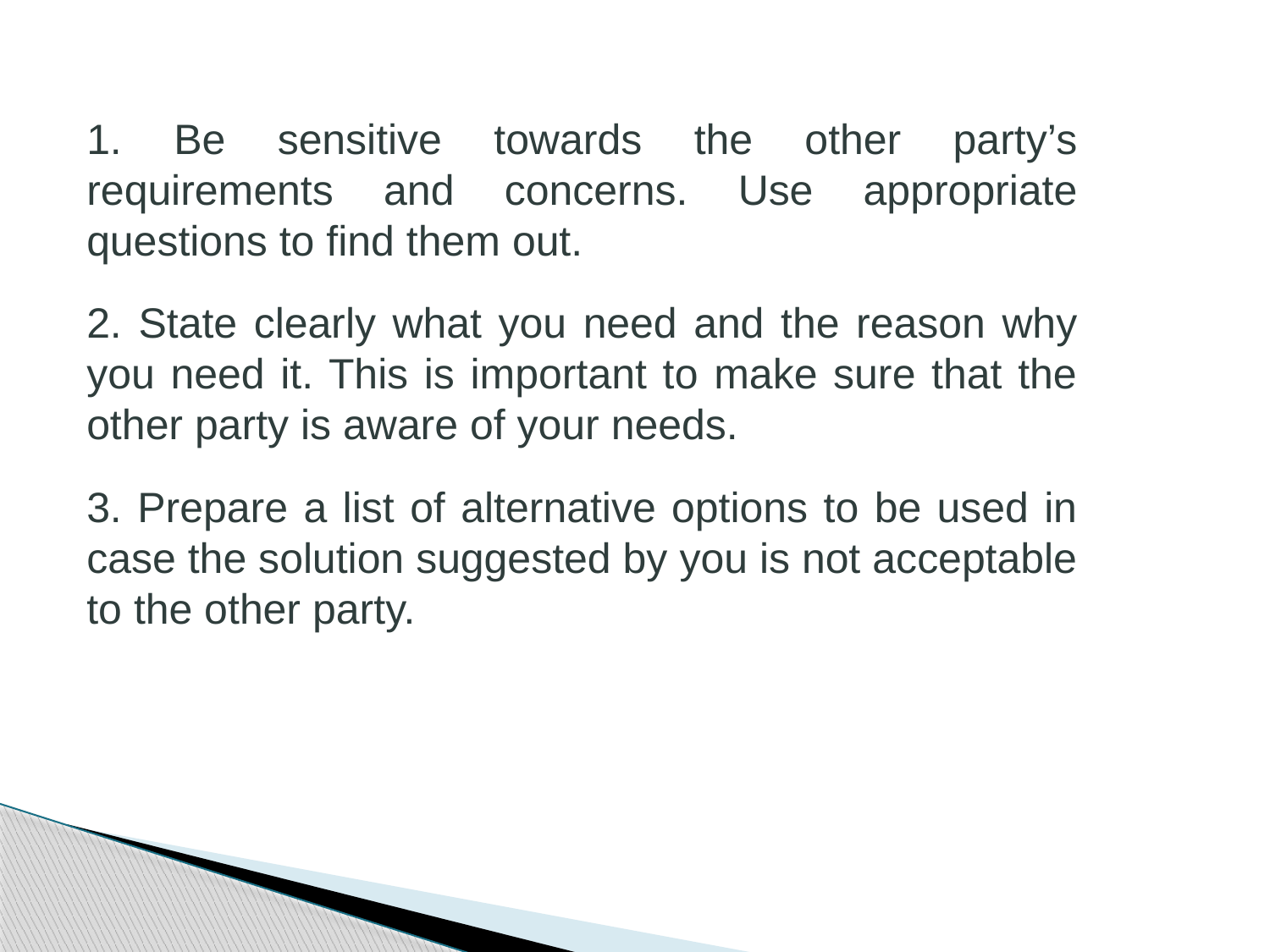

1. Be sensitive towards the other party’s requirements and concerns. Use appropriate questions to find them out.
2. State clearly what you need and the reason why you need it. This is important to make sure that the other party is aware of your needs.
3. Prepare a list of alternative options to be used in case the solution suggested by you is not acceptable to the other party.